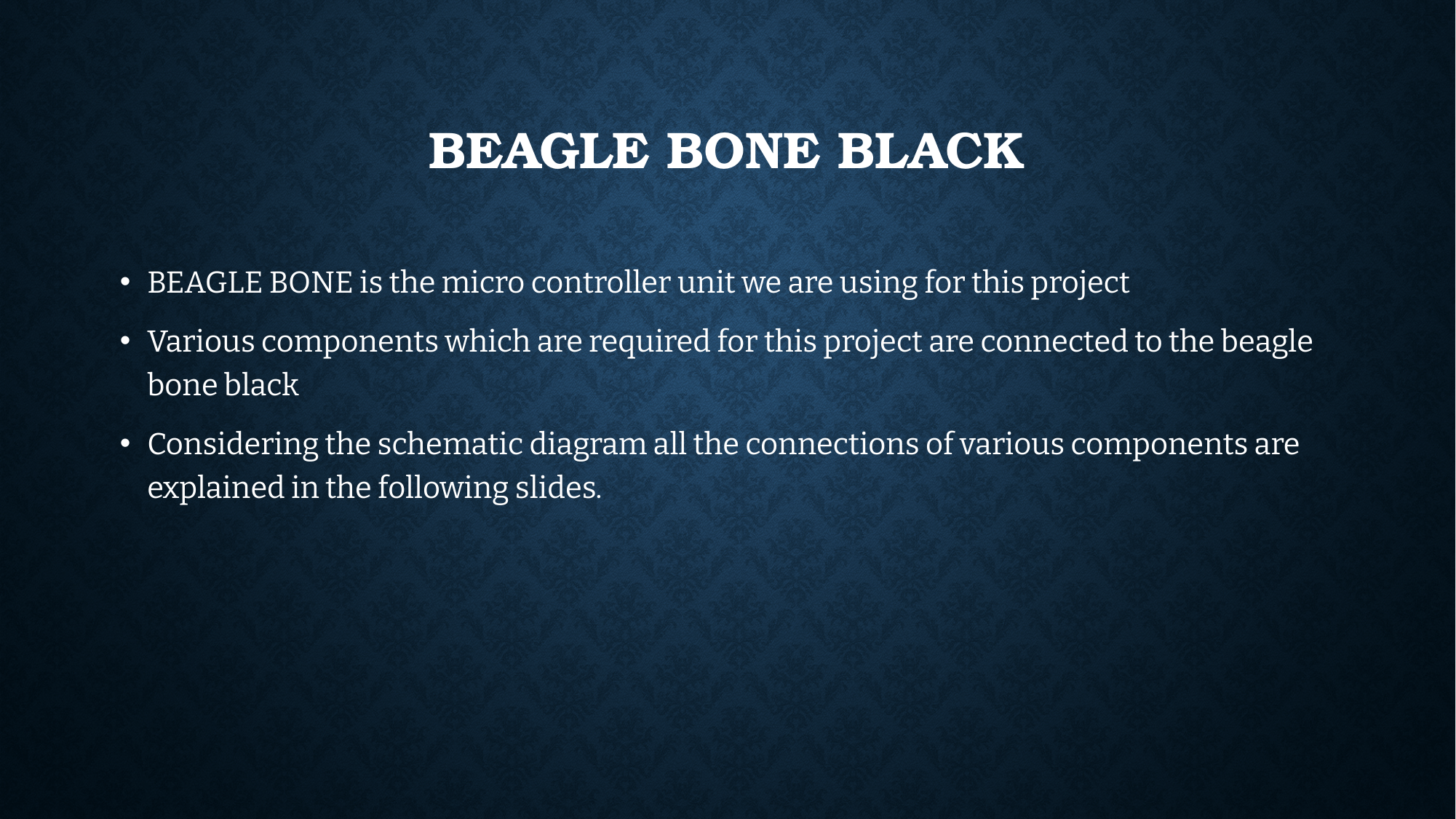

# Beagle bone black
BEAGLE BONE is the micro controller unit we are using for this project
Various components which are required for this project are connected to the beagle bone black
Considering the schematic diagram all the connections of various components are explained in the following slides.